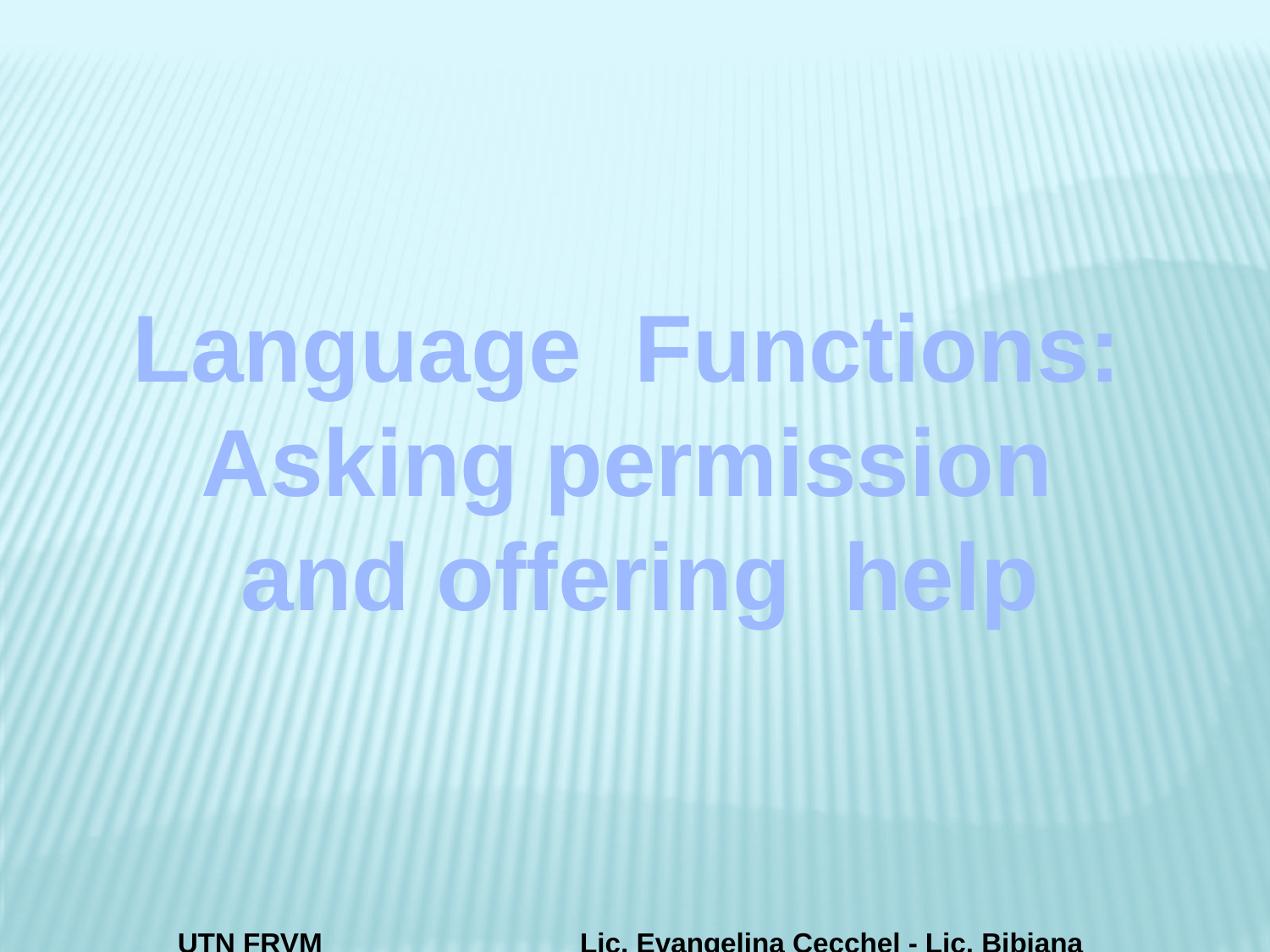

Language  Functions:
Asking permission
 and offering  help

UTN FRVM                                 Lic. Evangelina Cecchel - Lic. Bibiana Fernandez